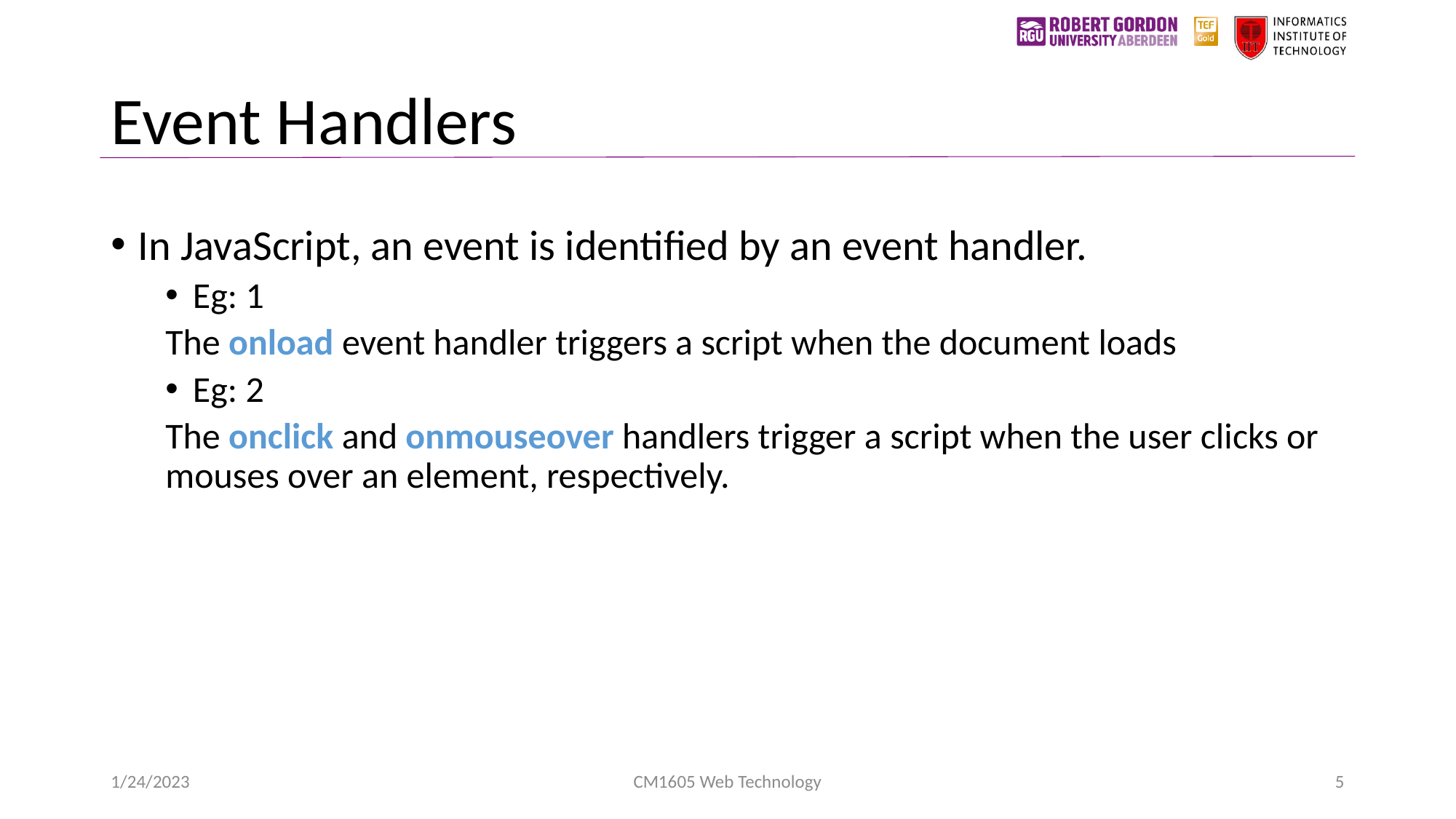

# Event Handlers
In JavaScript, an event is identified by an event handler.
Eg: 1
The onload event handler triggers a script when the document loads
Eg: 2
The onclick and onmouseover handlers trigger a script when the user clicks or mouses over an element, respectively.

1/24/2023
CM1605 Web Technology
5